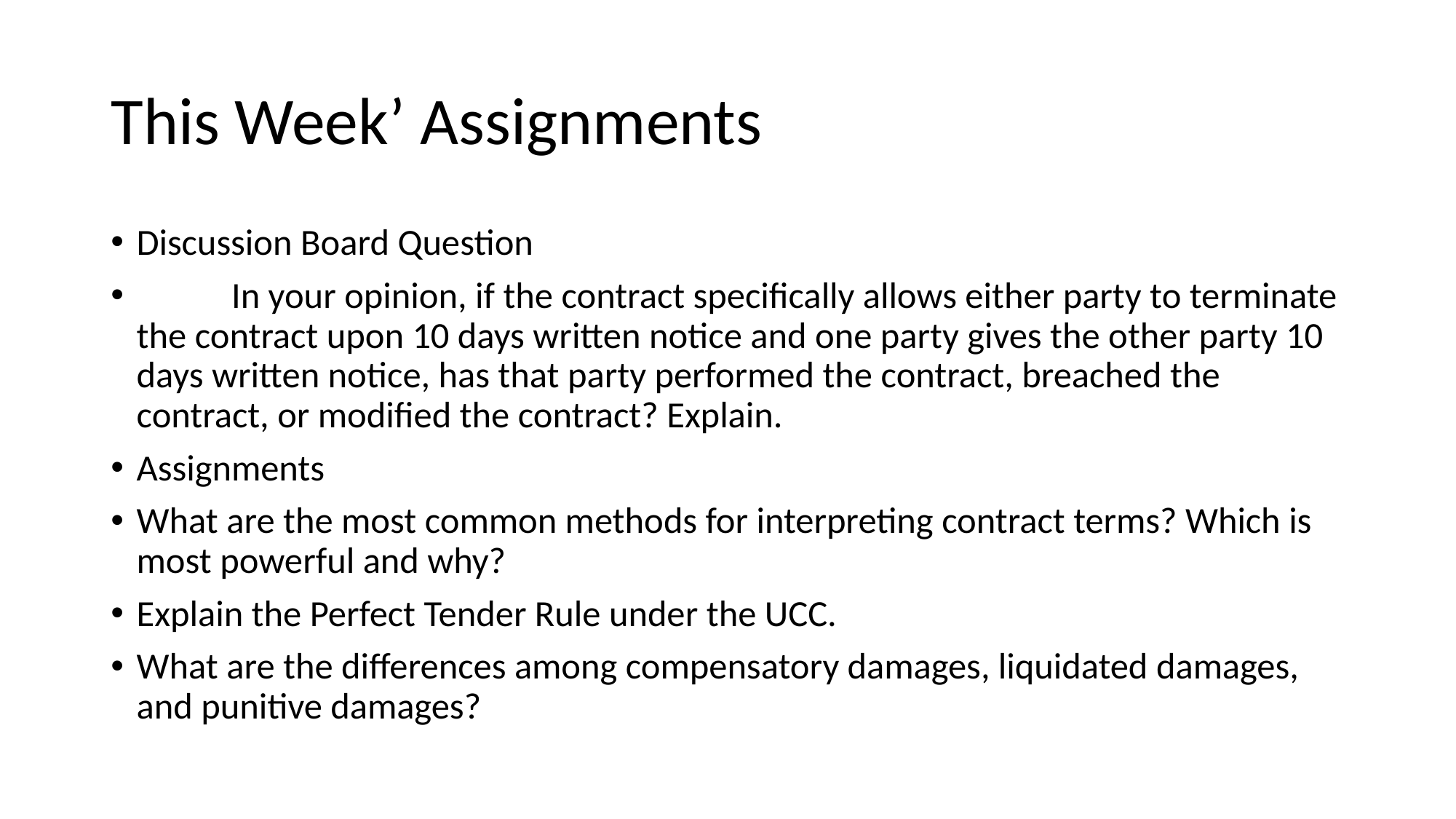

# This Week’ Assignments
Discussion Board Question
	In your opinion, if the contract specifically allows either party to terminate the contract upon 10 days written notice and one party gives the other party 10 days written notice, has that party performed the contract, breached the contract, or modified the contract? Explain.
Assignments
What are the most common methods for interpreting contract terms? Which is most powerful and why?
Explain the Perfect Tender Rule under the UCC.
What are the differences among compensatory damages, liquidated damages, and punitive damages?